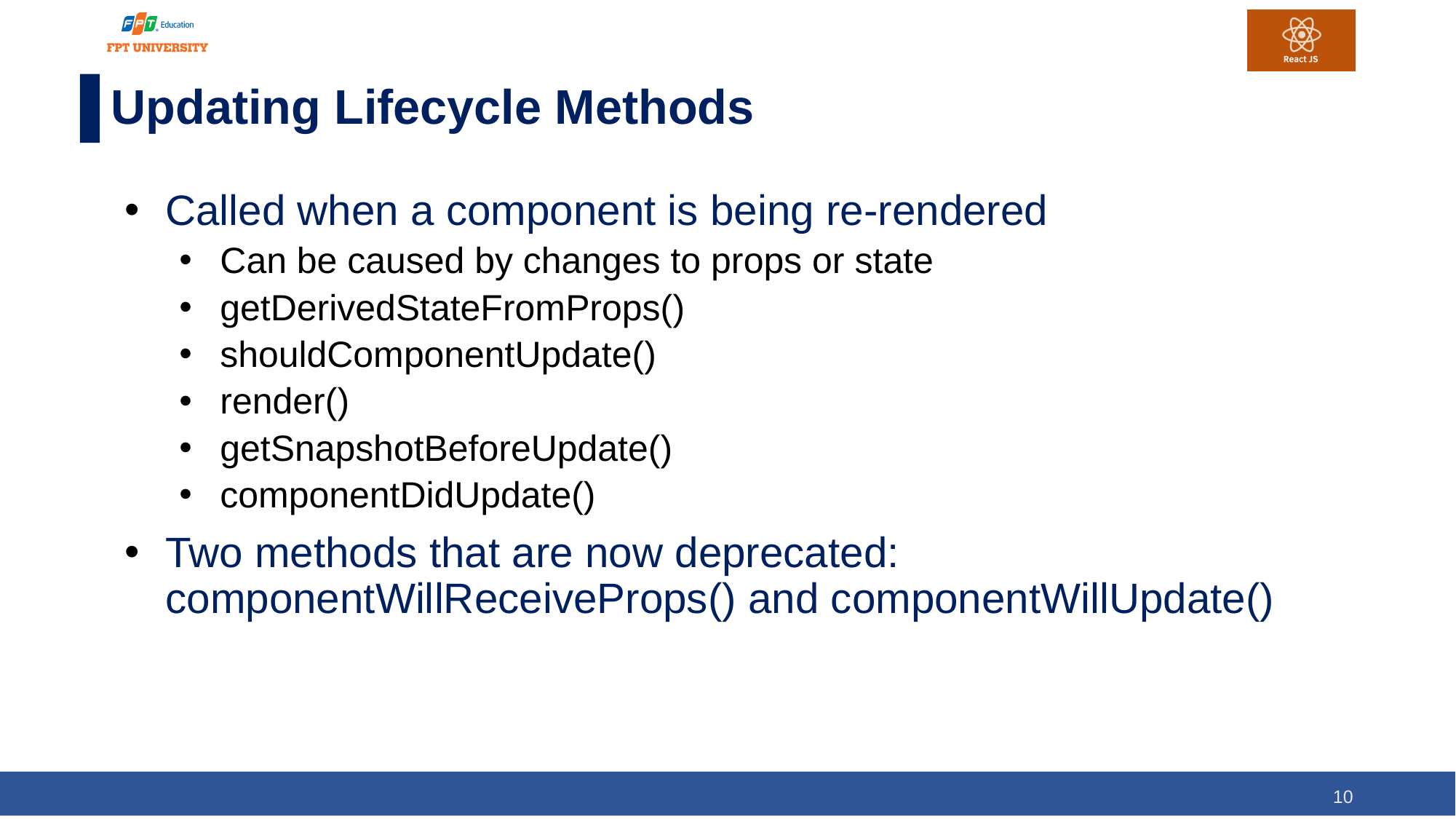

# Updating Lifecycle Methods
Called when a component is being re-rendered
Can be caused by changes to props or state
getDerivedStateFromProps()
shouldComponentUpdate()
render()
getSnapshotBeforeUpdate()
componentDidUpdate()
Two methods that are now deprecated:  componentWillReceiveProps() and componentWillUpdate()

10